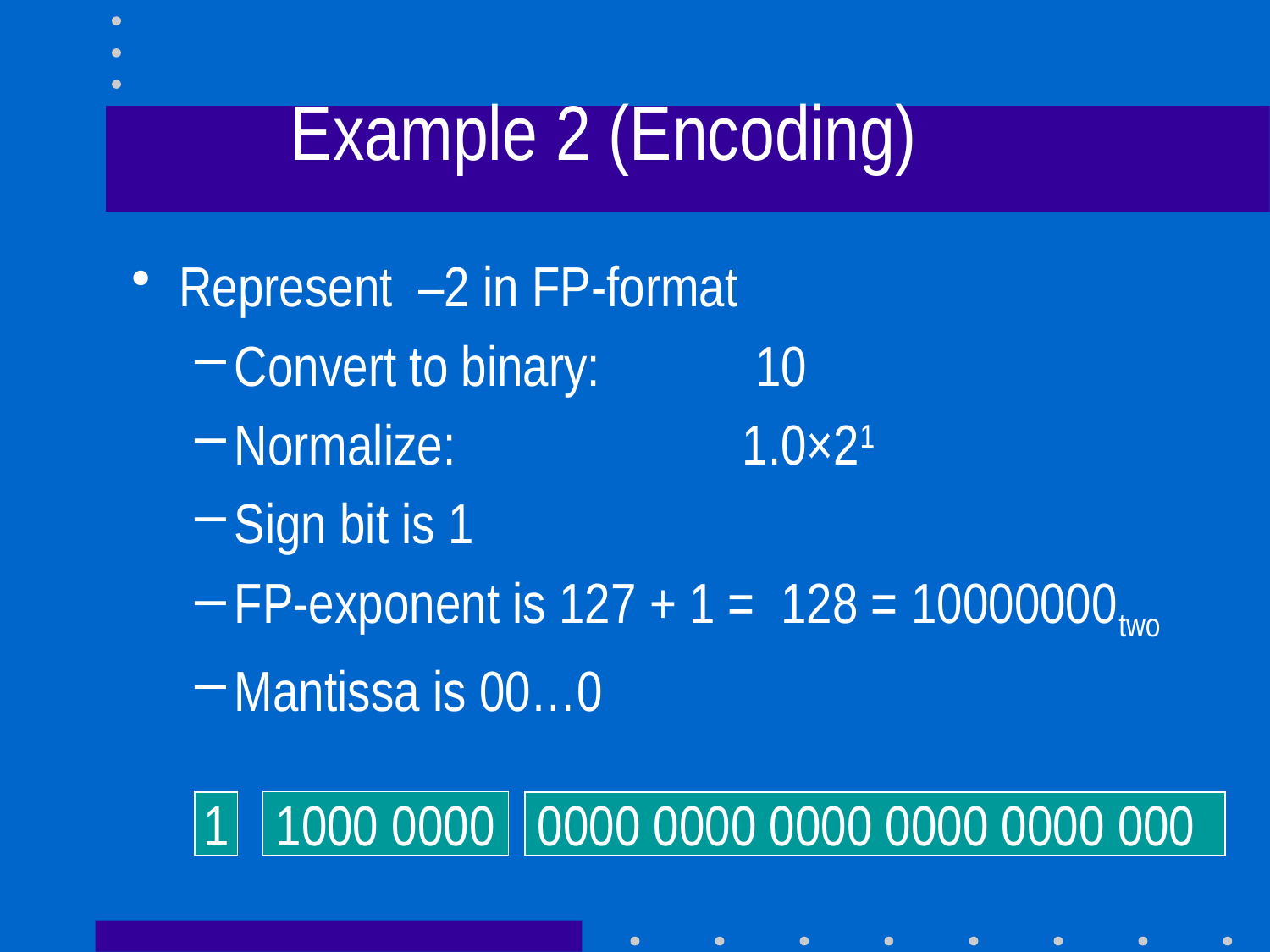

# Example 2 (Encoding)
Represent  –2 in FP-format
Convert to binary:		 10
Normalize:			1.0×21
Sign bit is 1
FP-exponent is 127 + 1 =  128 = 10000000two
Mantissa is 00…0
1
1000 0000
0000 0000 0000 0000 0000 000